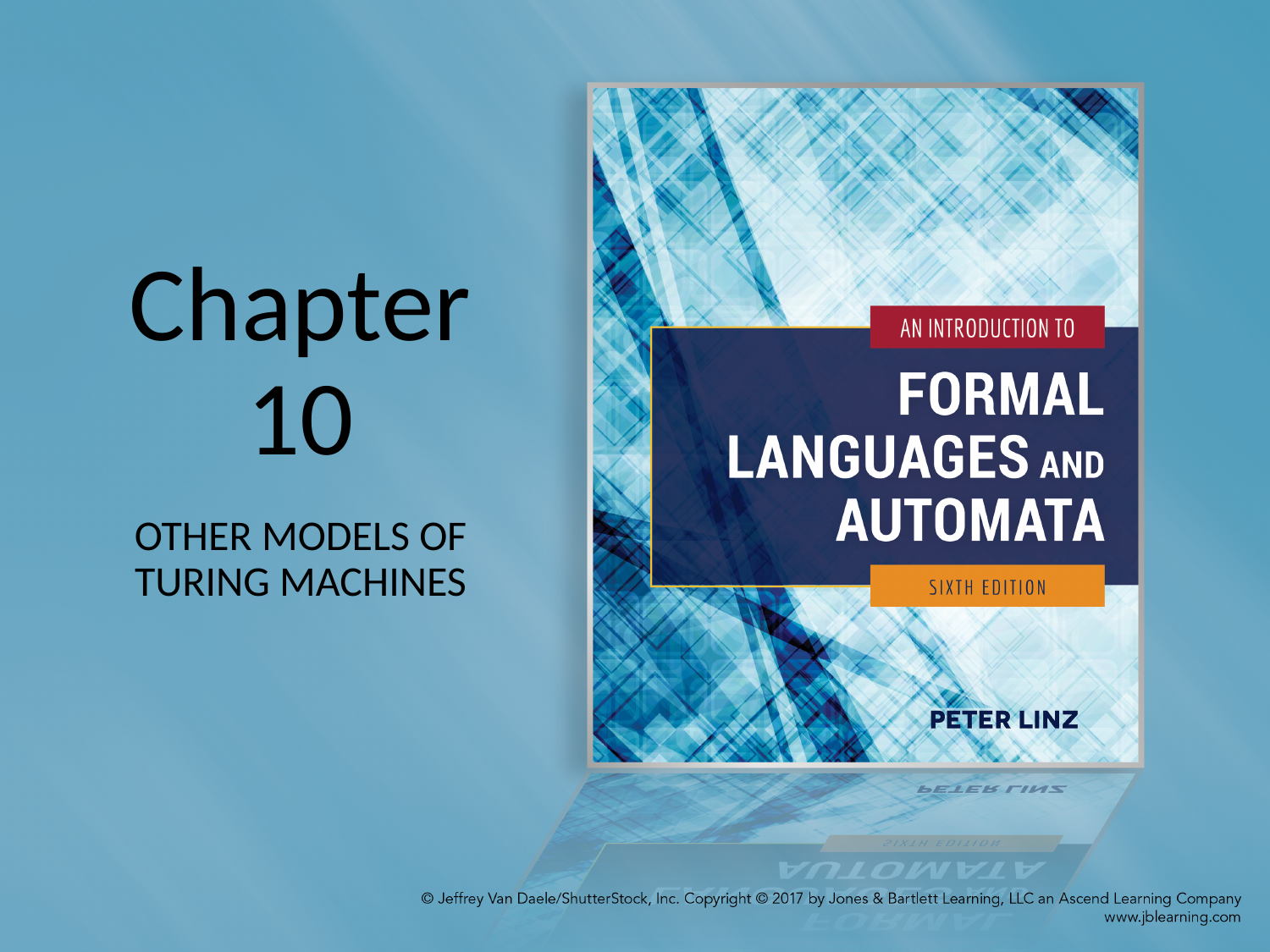

# Chapter 10
OTHER MODELS OF TURING MACHINES